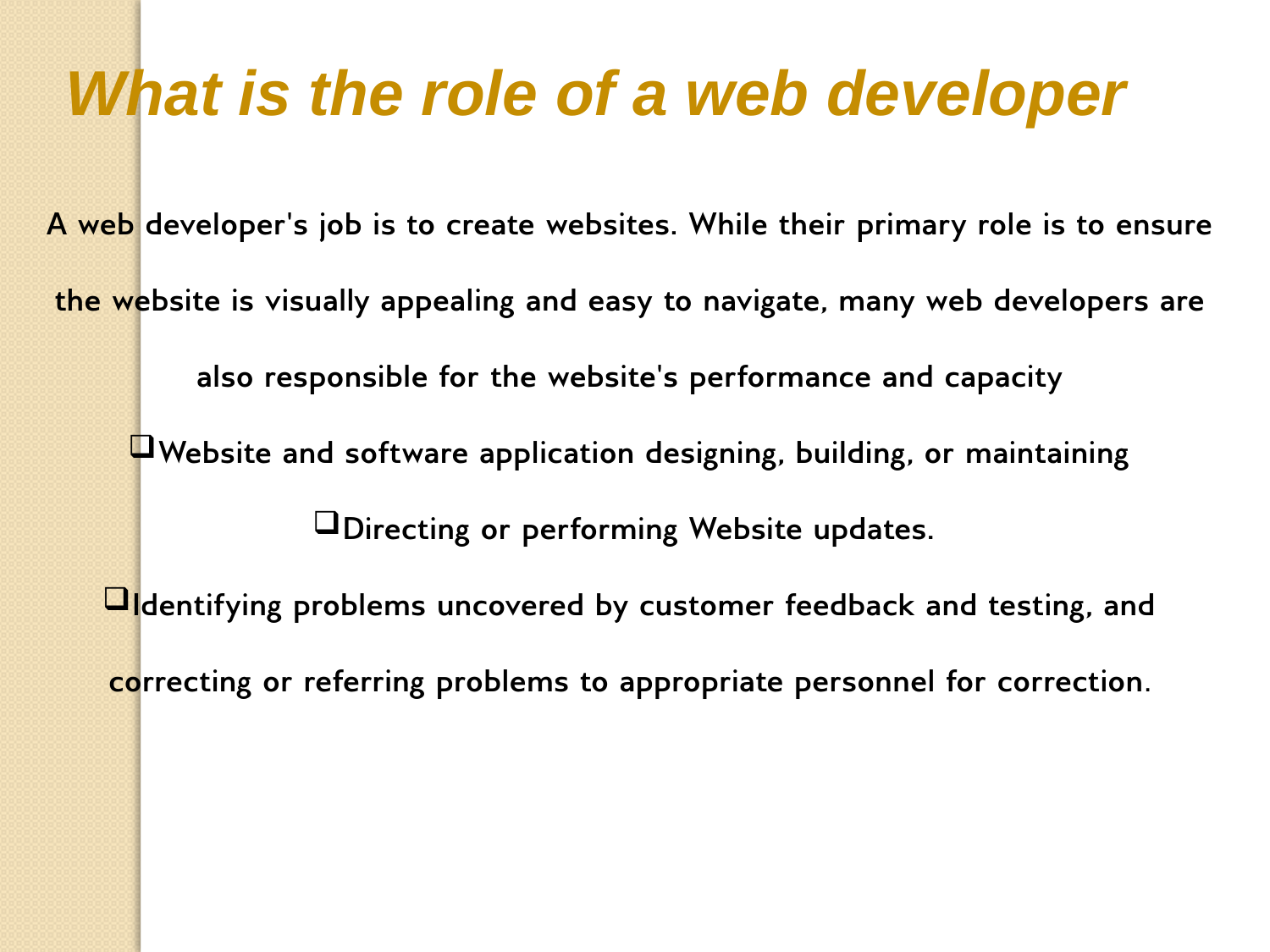

What is the role of a web developer
A web developer's job is to create websites. While their primary role is to ensure the website is visually appealing and easy to navigate, many web developers are also responsible for the website's performance and capacity
Website and software application designing, building, or maintaining
Directing or performing Website updates.
Identifying problems uncovered by customer feedback and testing, and correcting or referring problems to appropriate personnel for correction.